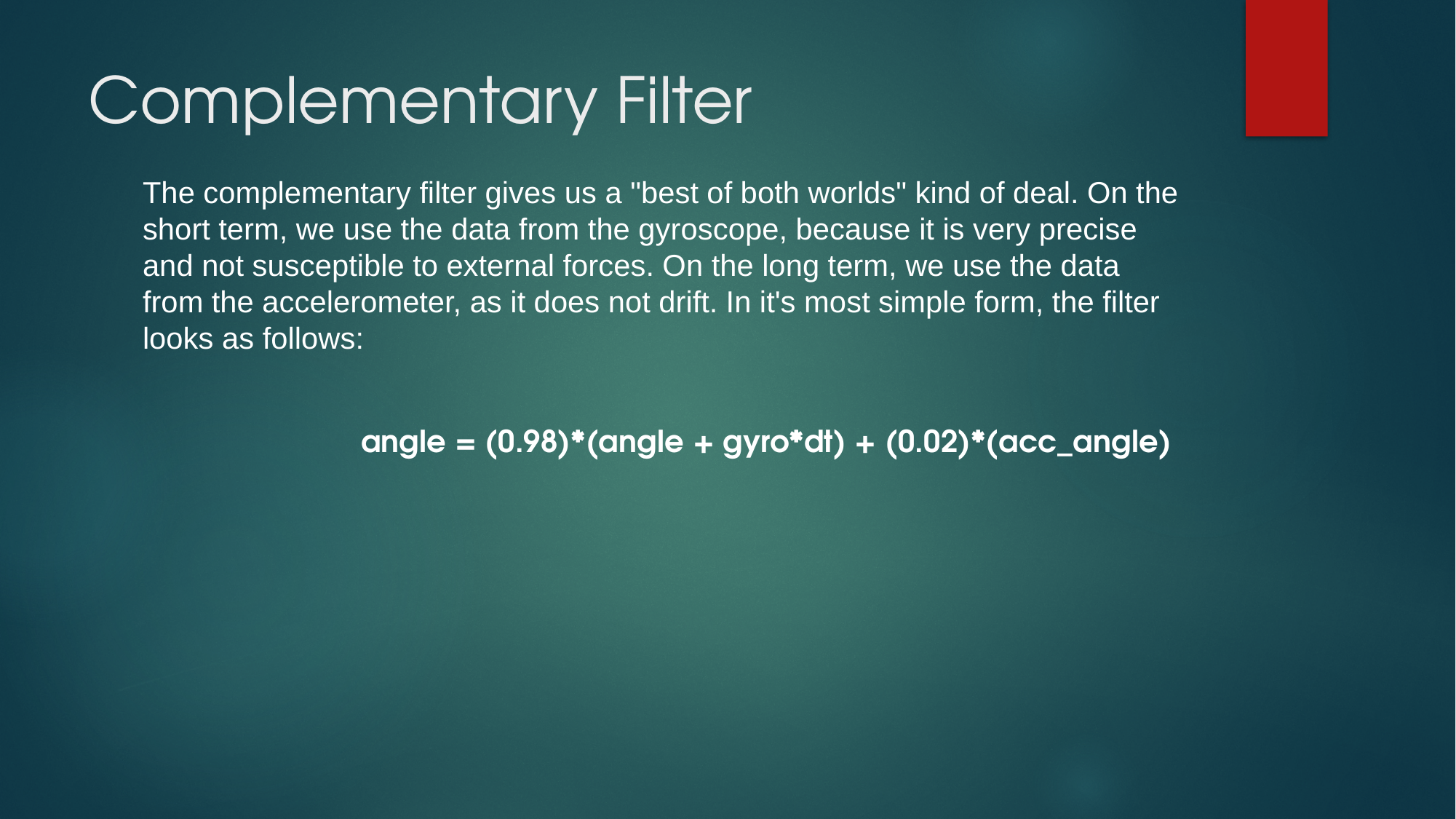

# Complementary Filter
The complementary filter gives us a "best of both worlds" kind of deal. On the short term, we use the data from the gyroscope, because it is very precise and not susceptible to external forces. On the long term, we use the data from the accelerometer, as it does not drift. In it's most simple form, the filter looks as follows:

		angle = (0.98)*(angle + gyro*dt) + (0.02)*(acc_angle)